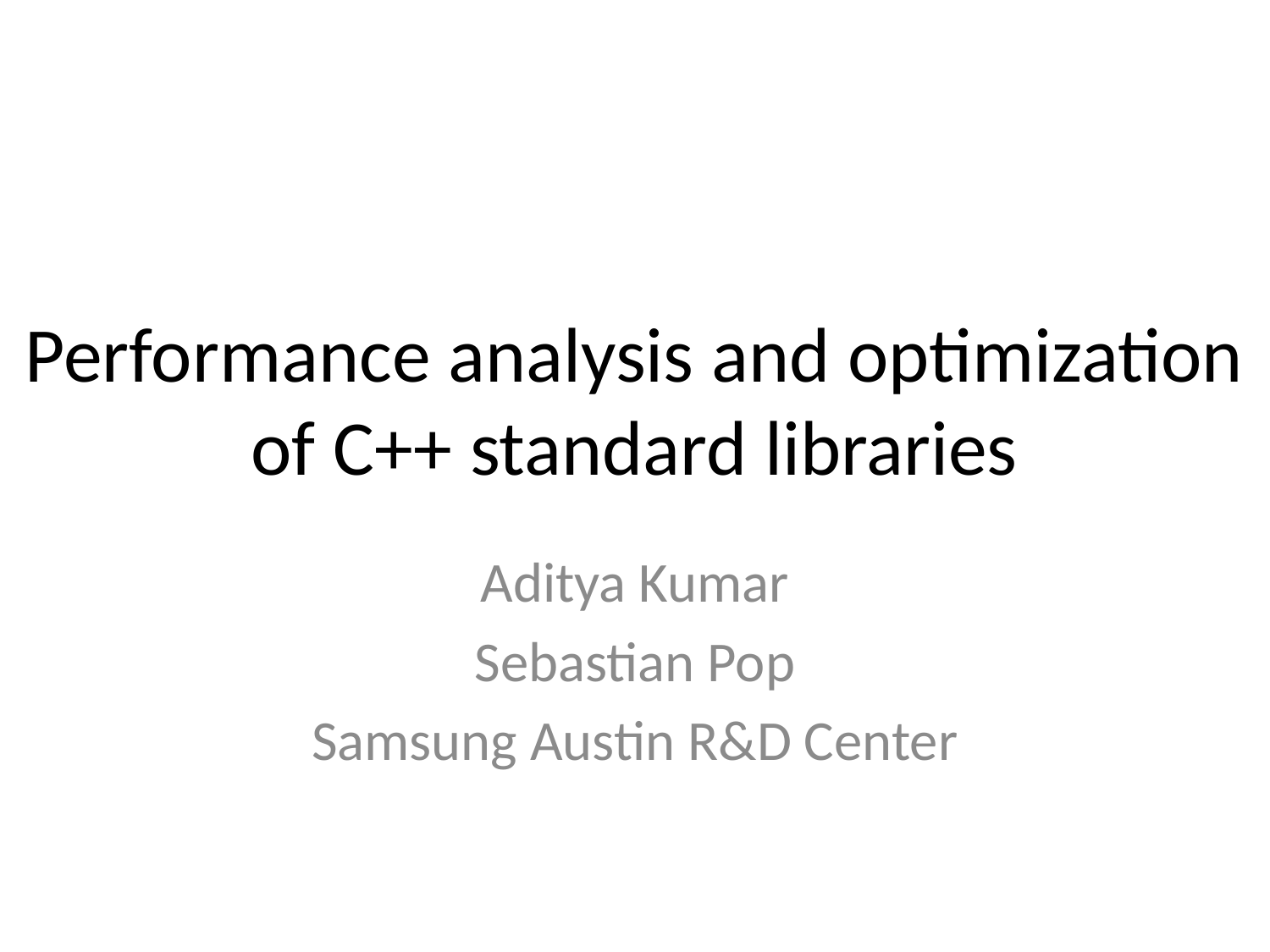

# Performance analysis and optimization of C++ standard libraries
Aditya Kumar
Sebastian Pop
Samsung Austin R&D Center